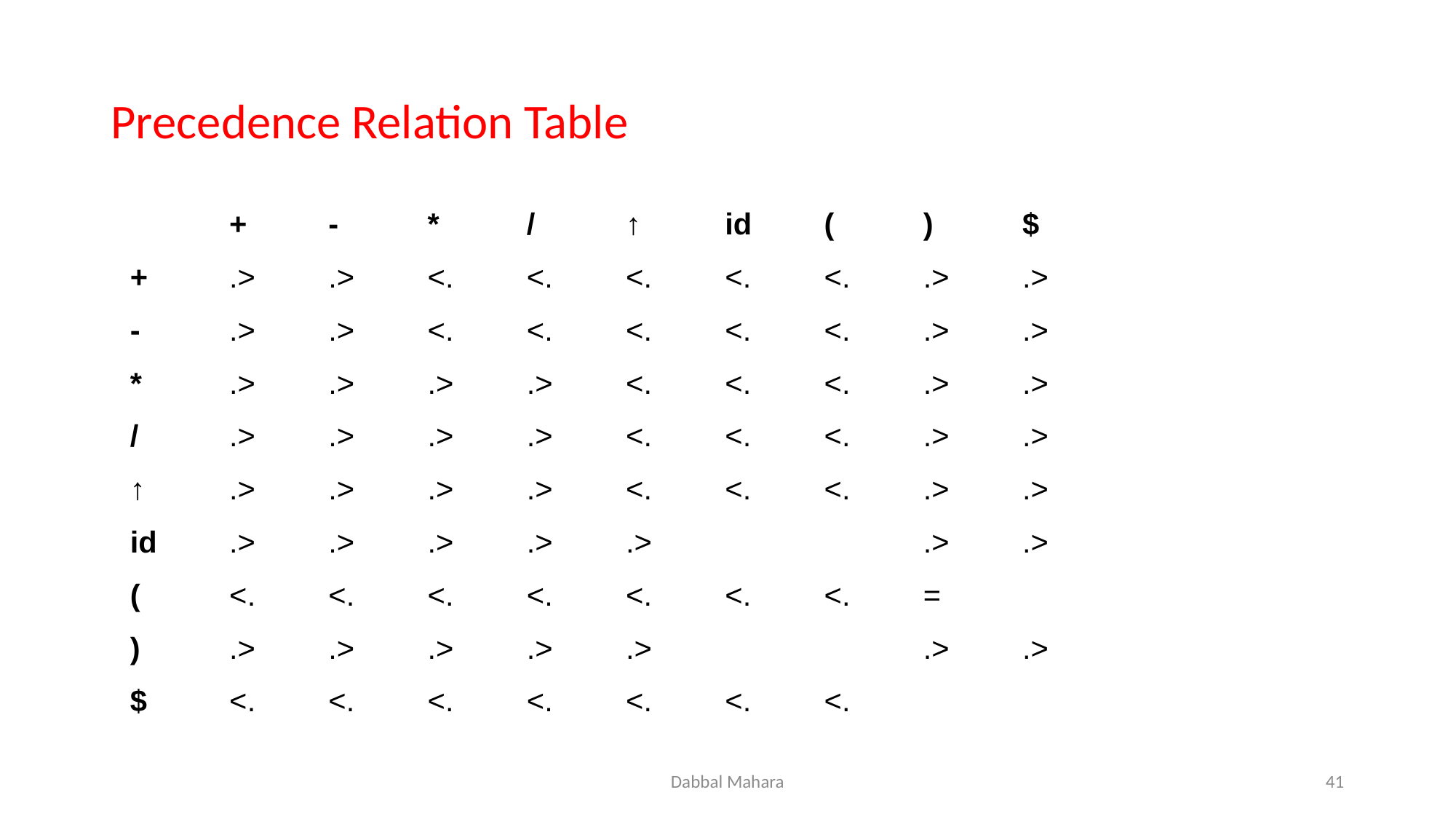

# Precedence Relation Table
|  | + | - | \* | / | ↑ | id | ( | ) | $ |
| --- | --- | --- | --- | --- | --- | --- | --- | --- | --- |
| + | .> | .> | <. | <. | <. | <. | <. | .> | .> |
| - | .> | .> | <. | <. | <. | <. | <. | .> | .> |
| \* | .> | .> | .> | .> | <. | <. | <. | .> | .> |
| / | .> | .> | .> | .> | <. | <. | <. | .> | .> |
| ↑ | .> | .> | .> | .> | <. | <. | <. | .> | .> |
| id | .> | .> | .> | .> | .> |  |  | .> | .> |
| ( | <. | <. | <. | <. | <. | <. | <. | = |  |
| ) | .> | .> | .> | .> | .> |  |  | .> | .> |
| $ | <. | <. | <. | <. | <. | <. | <. |  |  |
Dabbal Mahara
41